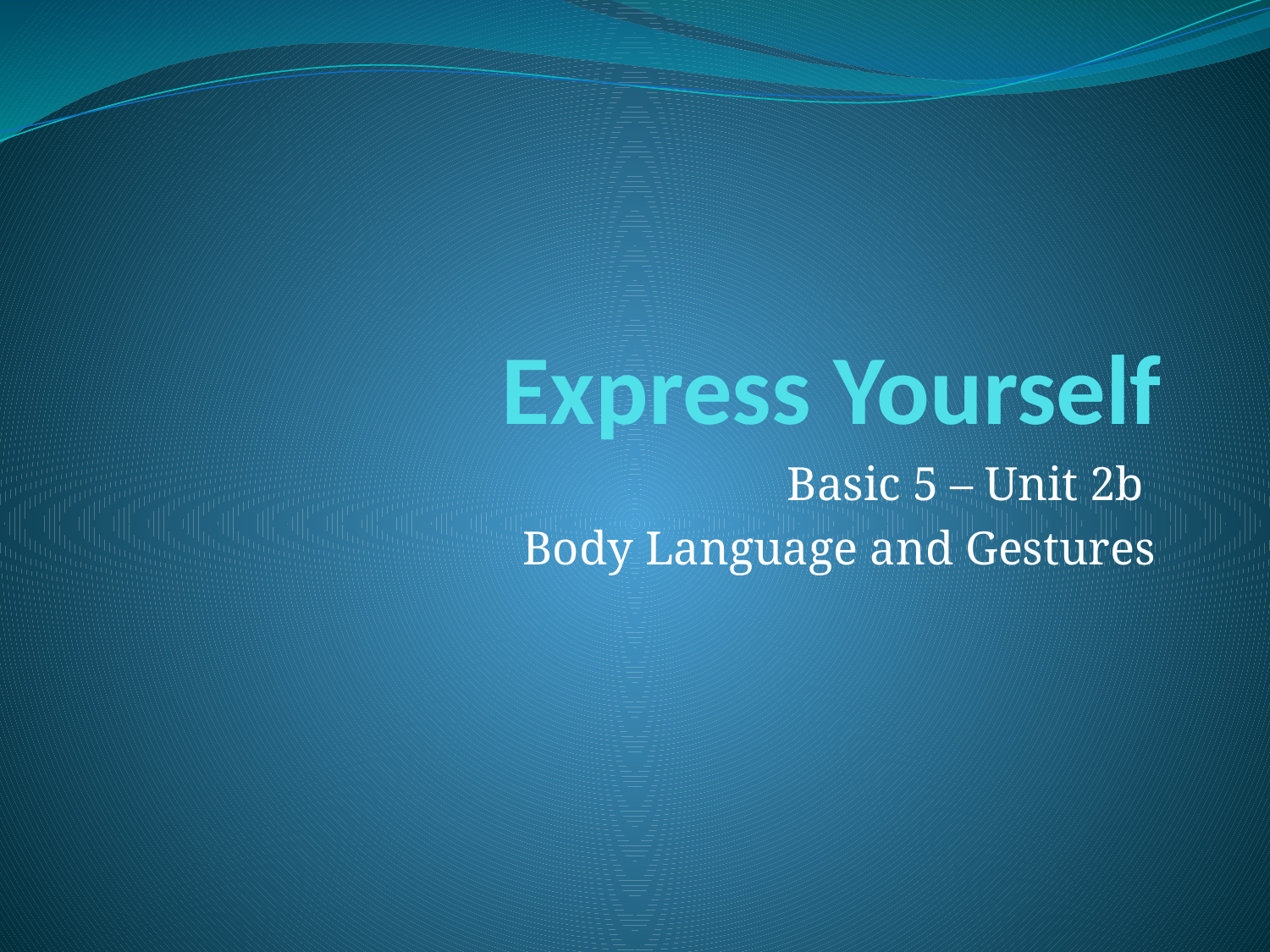

# Express Yourself
Basic 5 – Unit 2b
Body Language and Gestures